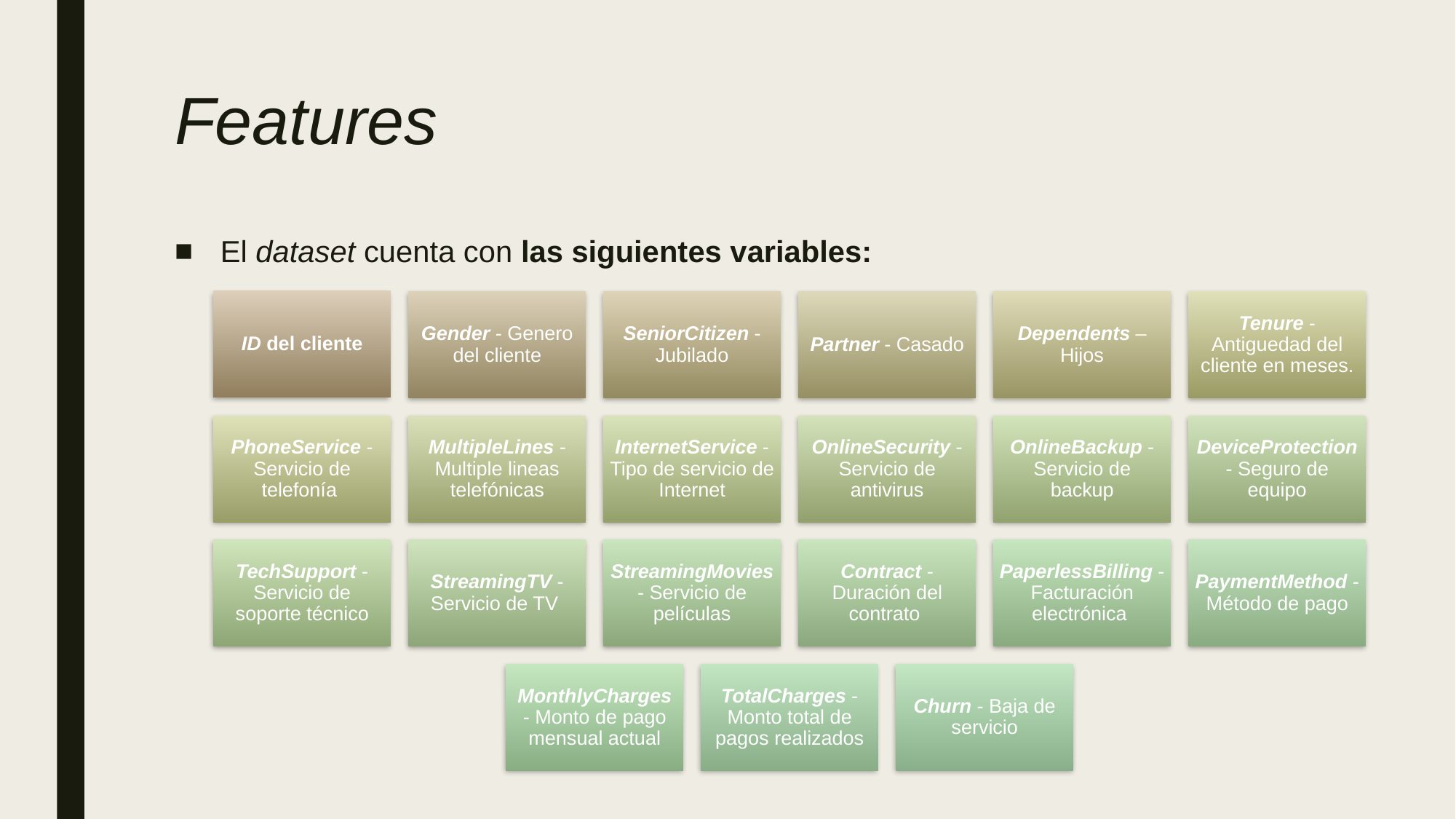

# Features

El dataset cuenta con las siguientes variables:

ID del cliente
Gender - Genero del cliente
SeniorCitizen - Jubilado
Partner - Casado
Dependents – Hijos
Tenure - Antiguedad del cliente en meses.
PhoneService - Servicio de telefonía
MultipleLines - Multiple lineas telefónicas
InternetService - Tipo de servicio de Internet
OnlineSecurity - Servicio de antivirus
OnlineBackup - Servicio de backup
DeviceProtection - Seguro de equipo
TechSupport - Servicio de soporte técnico
StreamingTV - Servicio de TV
StreamingMovies - Servicio de películas
Contract - Duración del contrato
PaperlessBilling - Facturación electrónica
PaymentMethod - Método de pago
MonthlyCharges - Monto de pago mensual actual
TotalCharges - Monto total de pagos realizados
Churn - Baja de servicio